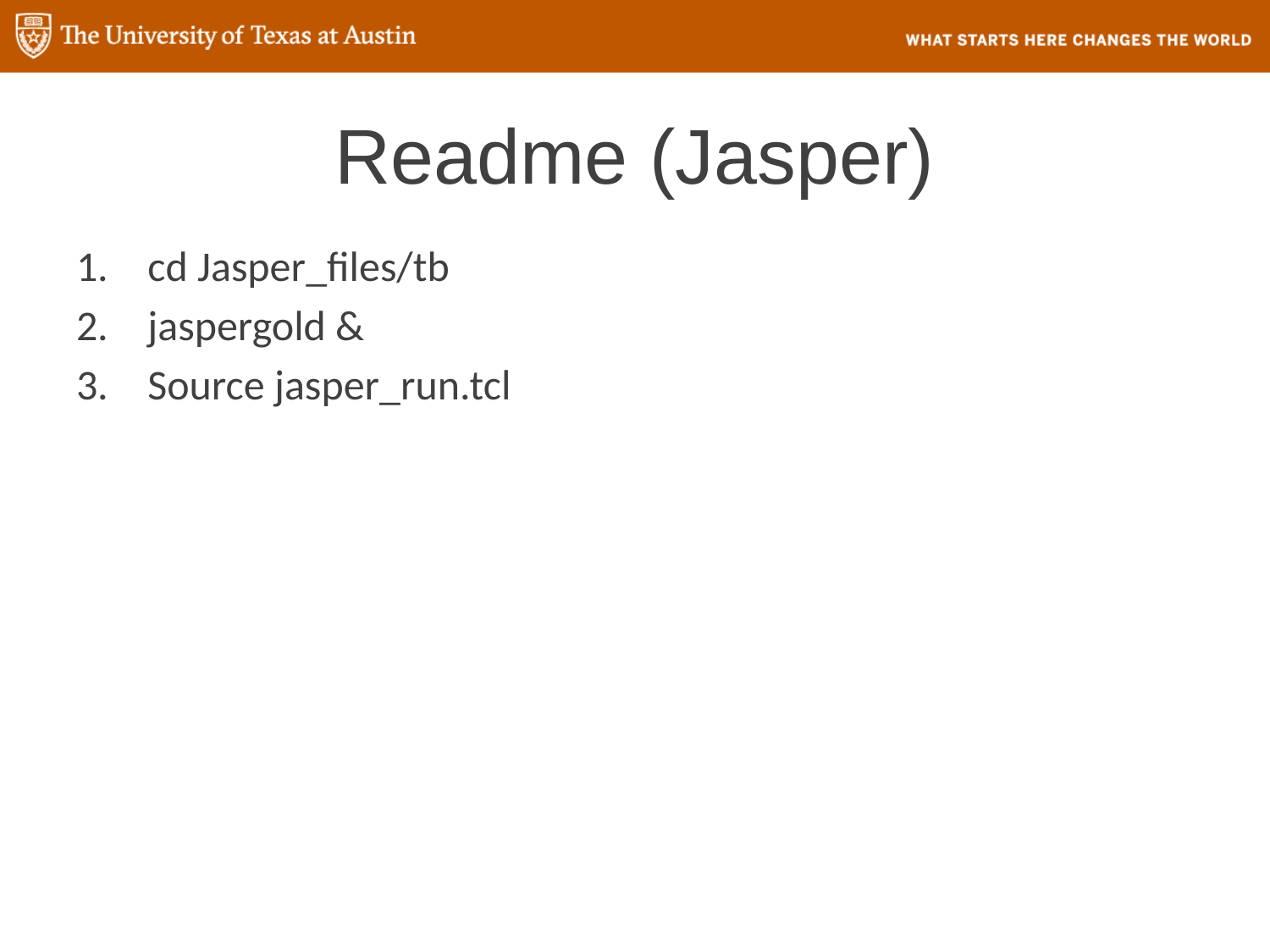

# Readme (Jasper)
cd Jasper_files/tb
jaspergold &
Source jasper_run.tcl